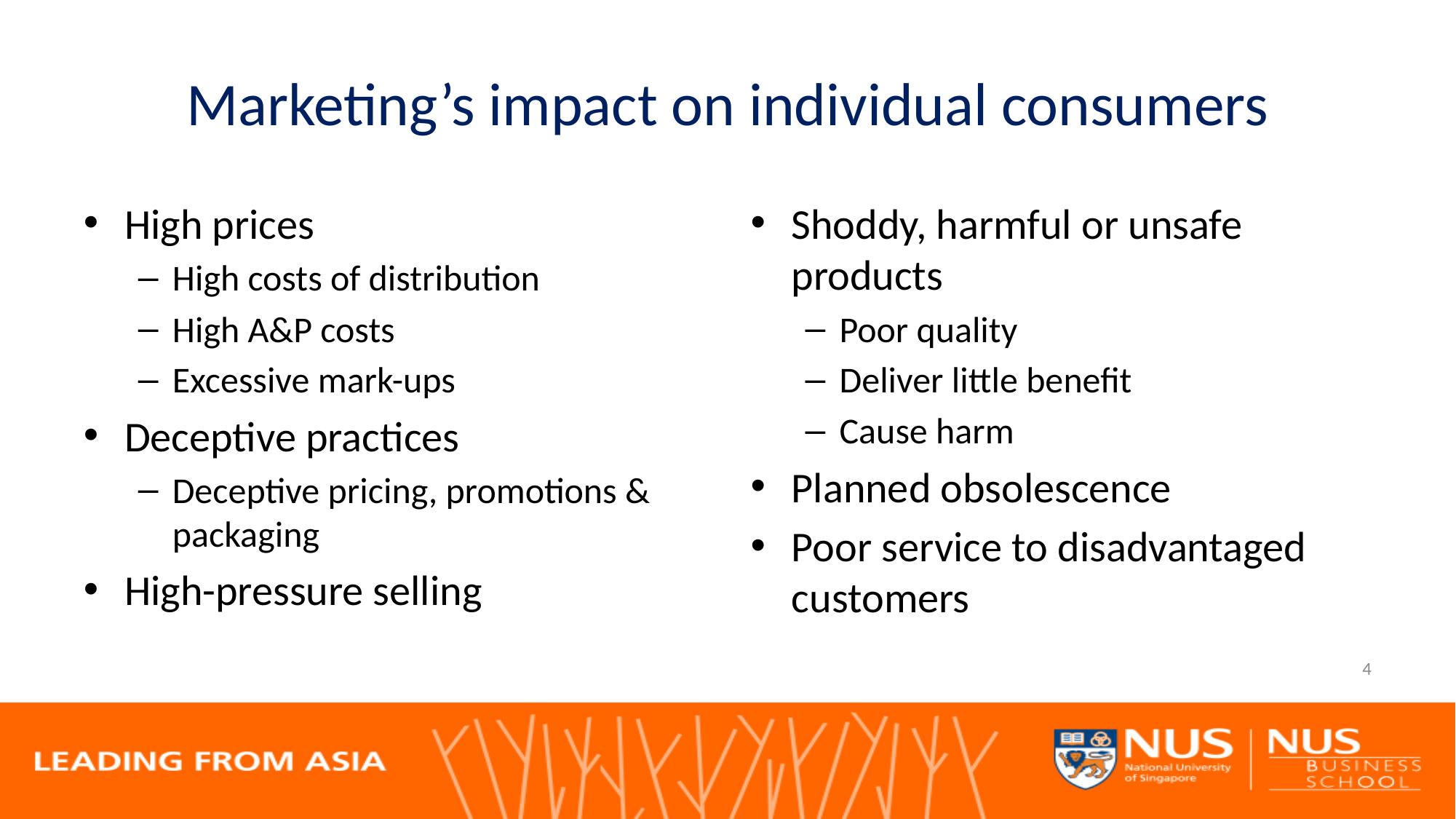

# Marketing’s impact on individual consumers
High prices
High costs of distribution
High A&P costs
Excessive mark-ups
Deceptive practices
Deceptive pricing, promotions & packaging
High-pressure selling
Shoddy, harmful or unsafe products
Poor quality
Deliver little benefit
Cause harm
Planned obsolescence
Poor service to disadvantaged customers

4